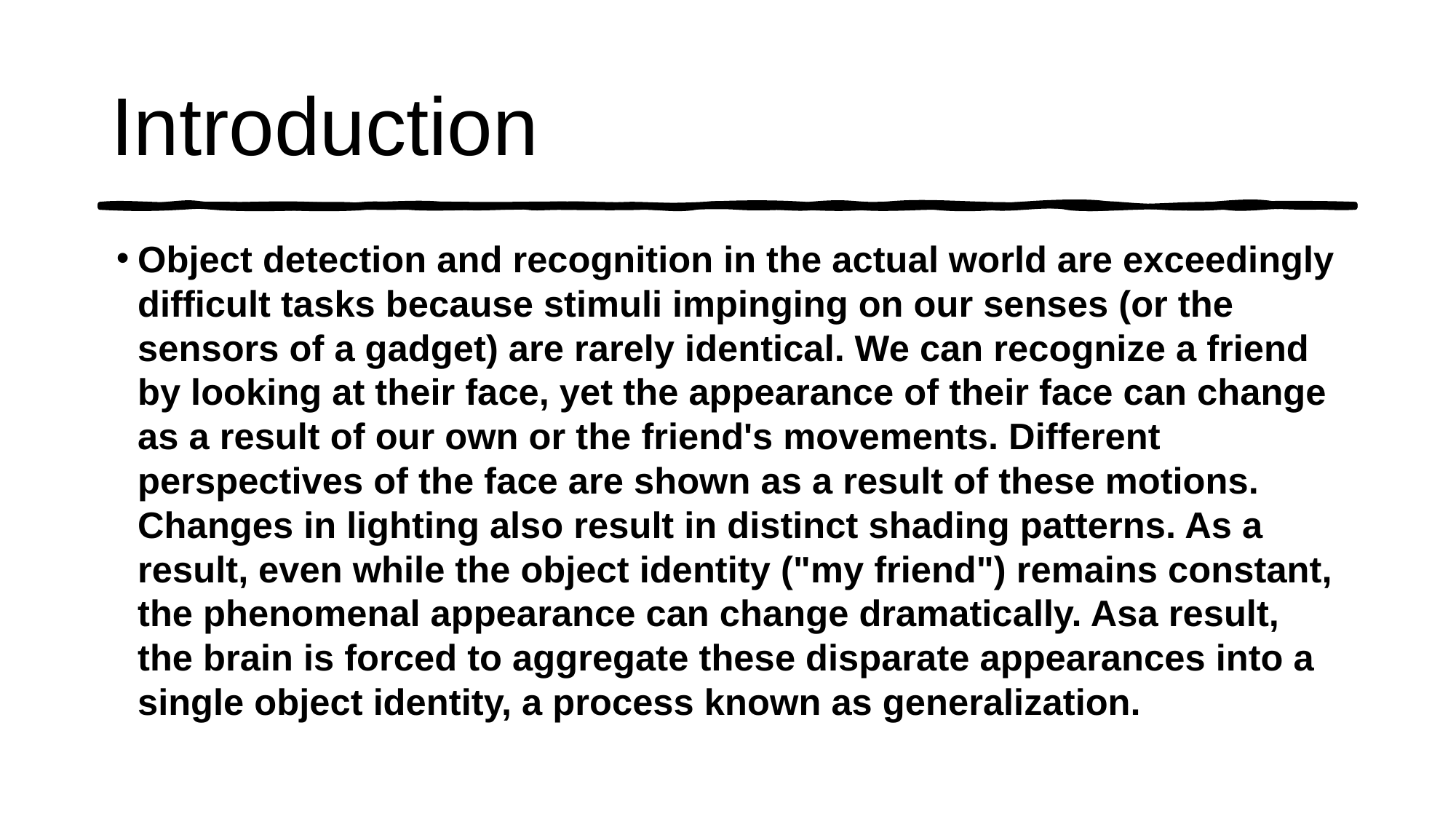

# Introduction
Object detection and recognition in the actual world are exceedingly difficult tasks because stimuli impinging on our senses (or the sensors of a gadget) are rarely identical. We can recognize a friend by looking at their face, yet the appearance of their face can change as a result of our own or the friend's movements. Different perspectives of the face are shown as a result of these motions. Changes in lighting also result in distinct shading patterns. As a result, even while the object identity ("my friend") remains constant, the phenomenal appearance can change dramatically. Asa result, the brain is forced to aggregate these disparate appearances into a single object identity, a process known as generalization.